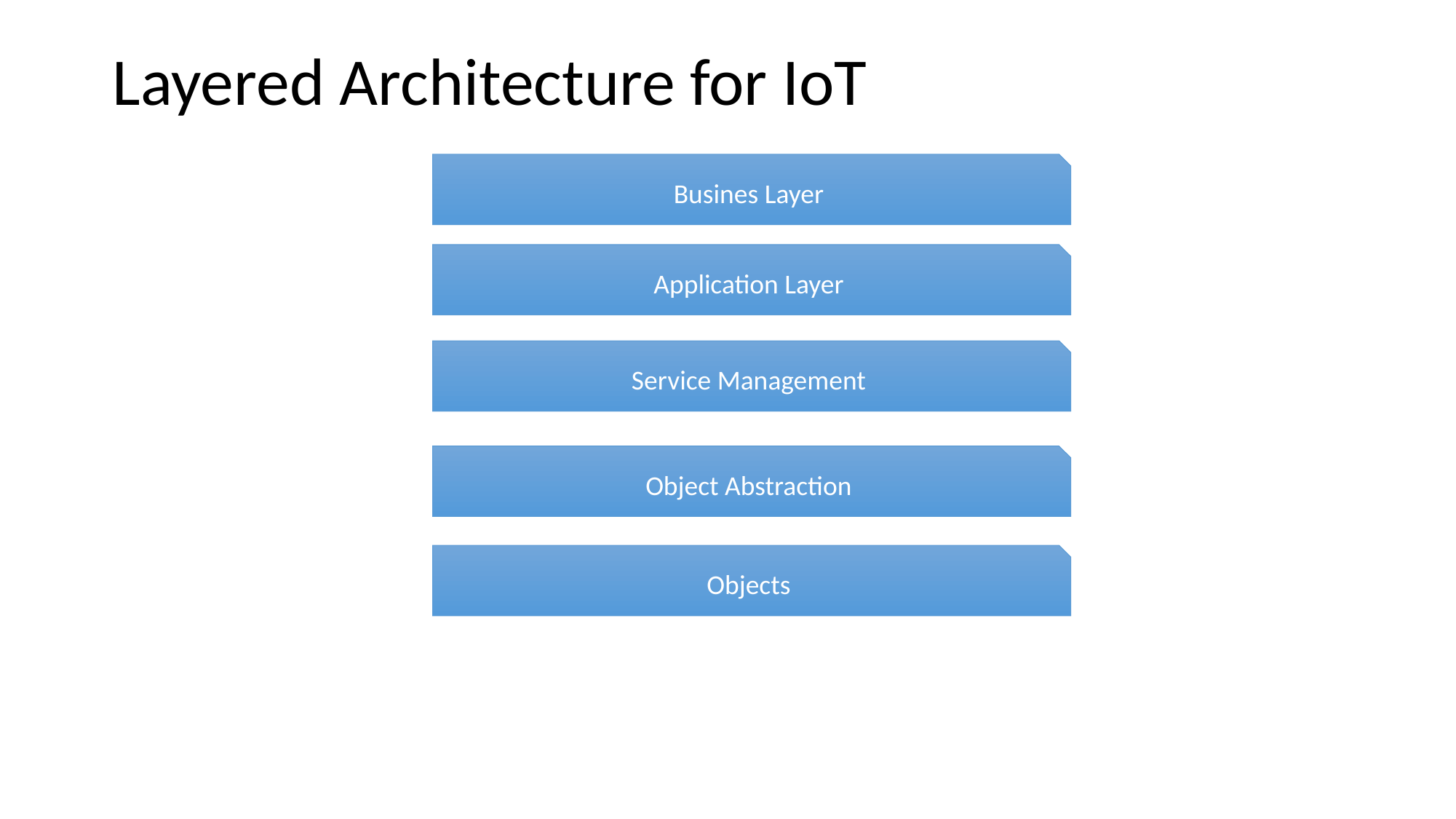

# Layered Architecture for IoT
Busines Layer
Application Layer
Service Management
Object Abstraction
Objects